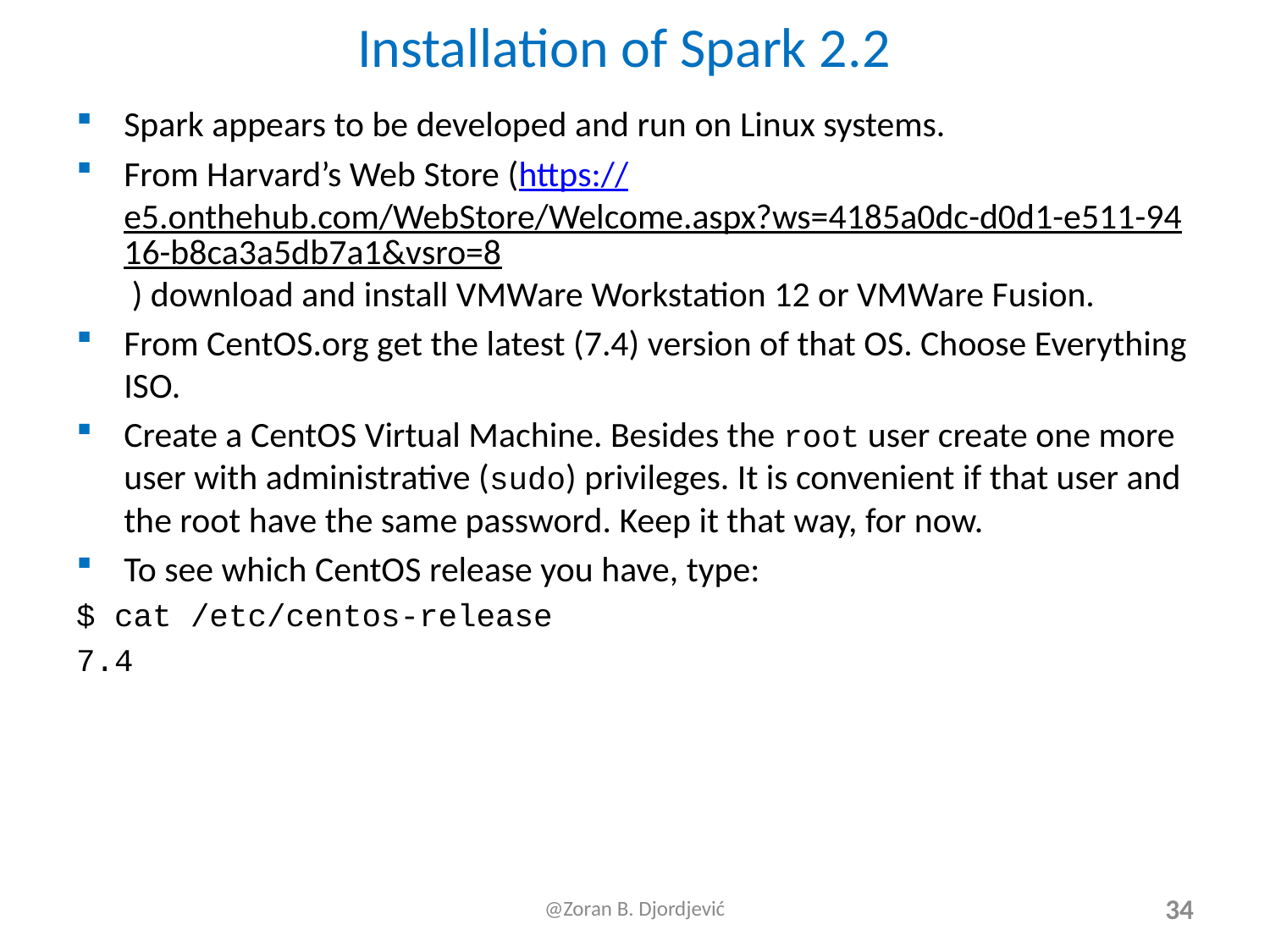

# Installation of Spark 2.2
Spark appears to be developed and run on Linux systems.
From Harvard’s Web Store (https://e5.onthehub.com/WebStore/Welcome.aspx?ws=4185a0dc-d0d1-e511-9416-b8ca3a5db7a1&vsro=8 ) download and install VMWare Workstation 12 or VMWare Fusion.
From CentOS.org get the latest (7.4) version of that OS. Choose Everything ISO.
Create a CentOS Virtual Machine. Besides the root user create one more user with administrative (sudo) privileges. It is convenient if that user and the root have the same password. Keep it that way, for now.
To see which CentOS release you have, type:
$ cat /etc/centos-release
7.4

@Zoran B. Djordjević
34